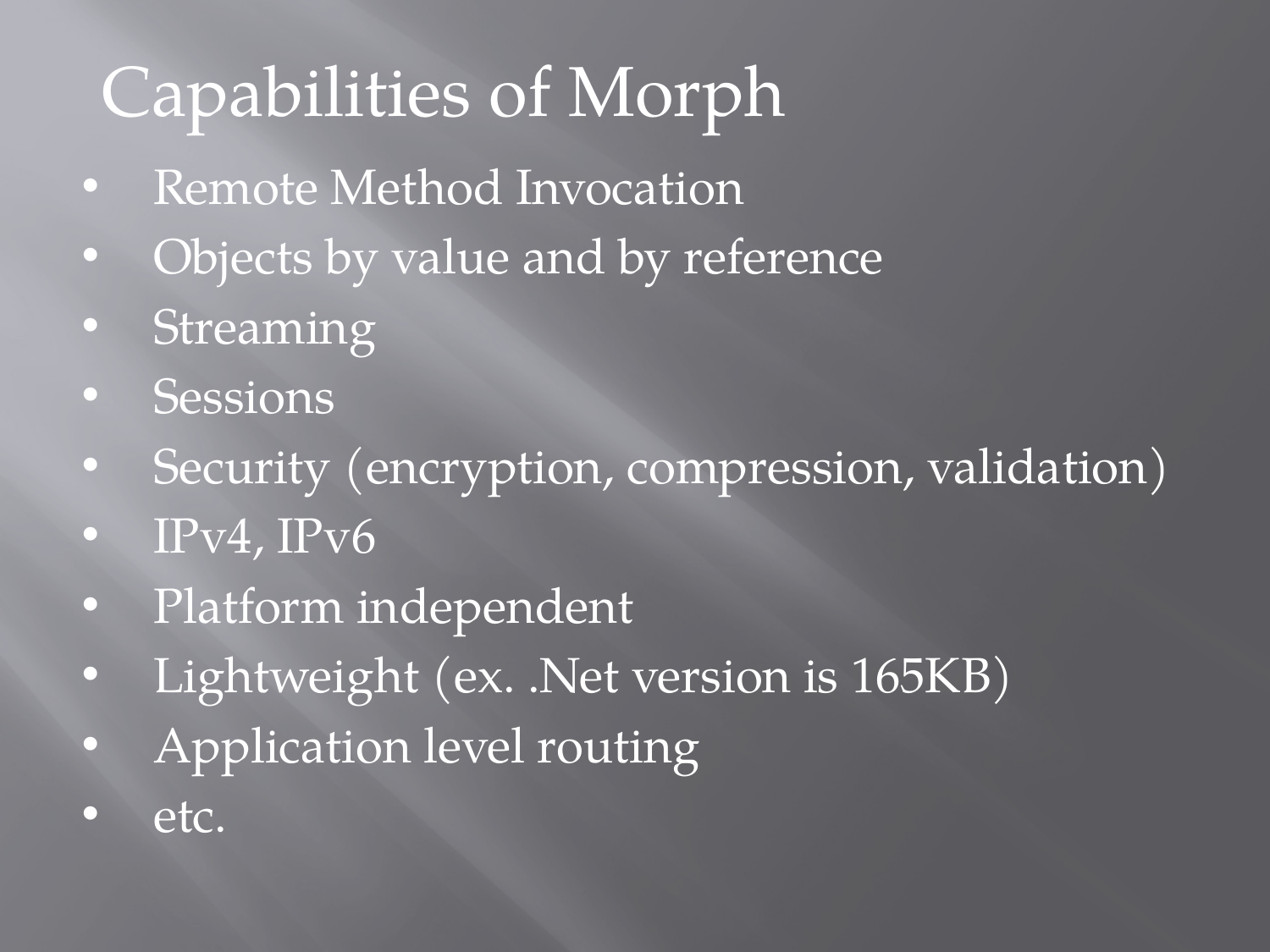

Capabilities of Morph
Remote Method Invocation
Objects by value and by reference
Streaming
Sessions
Security (encryption, compression, validation)
IPv4, IPv6
Platform independent
Lightweight (ex. .Net version is 165KB)
Application level routing
etc.